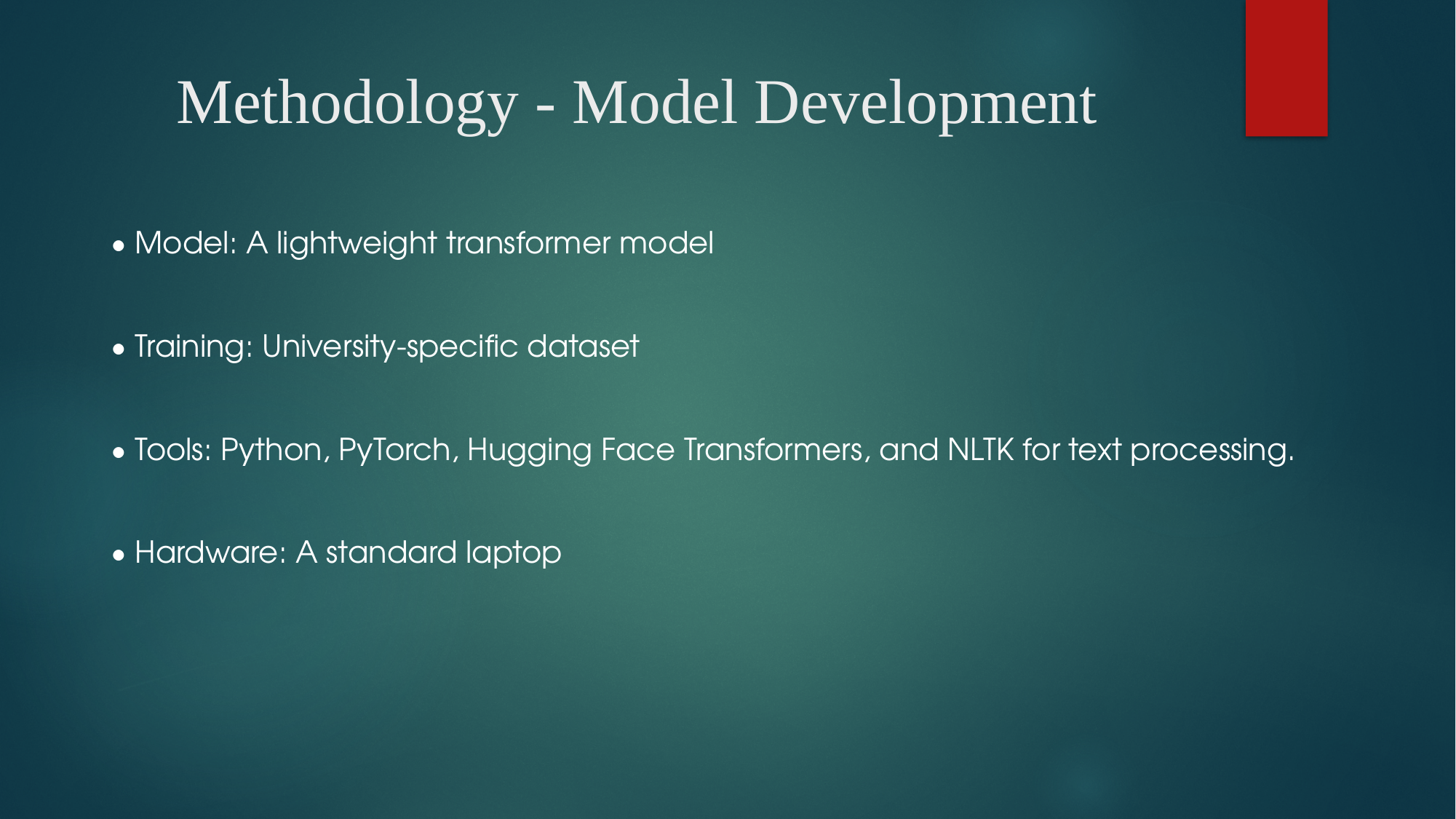

# Methodology - Model Development
• Model: A lightweight transformer model

• Training: University-specific dataset

• Tools: Python, PyTorch, Hugging Face Transformers, and NLTK for text processing.

• Hardware: A standard laptop